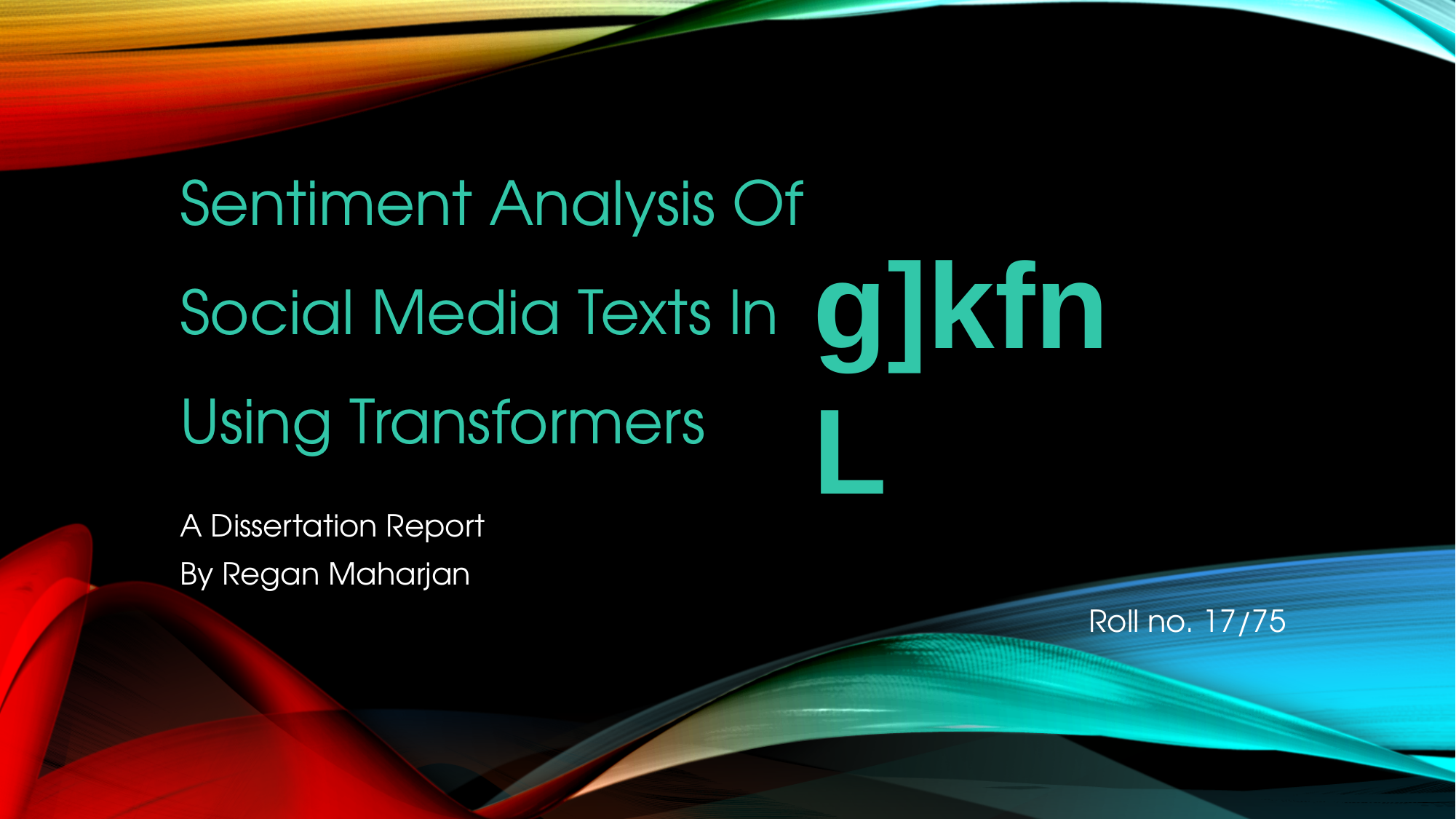

# Sentiment Analysis Of Social Media Texts In Using Transformers
g]kfnL
A Dissertation Report
By Regan Maharjan
Roll no. 17/75